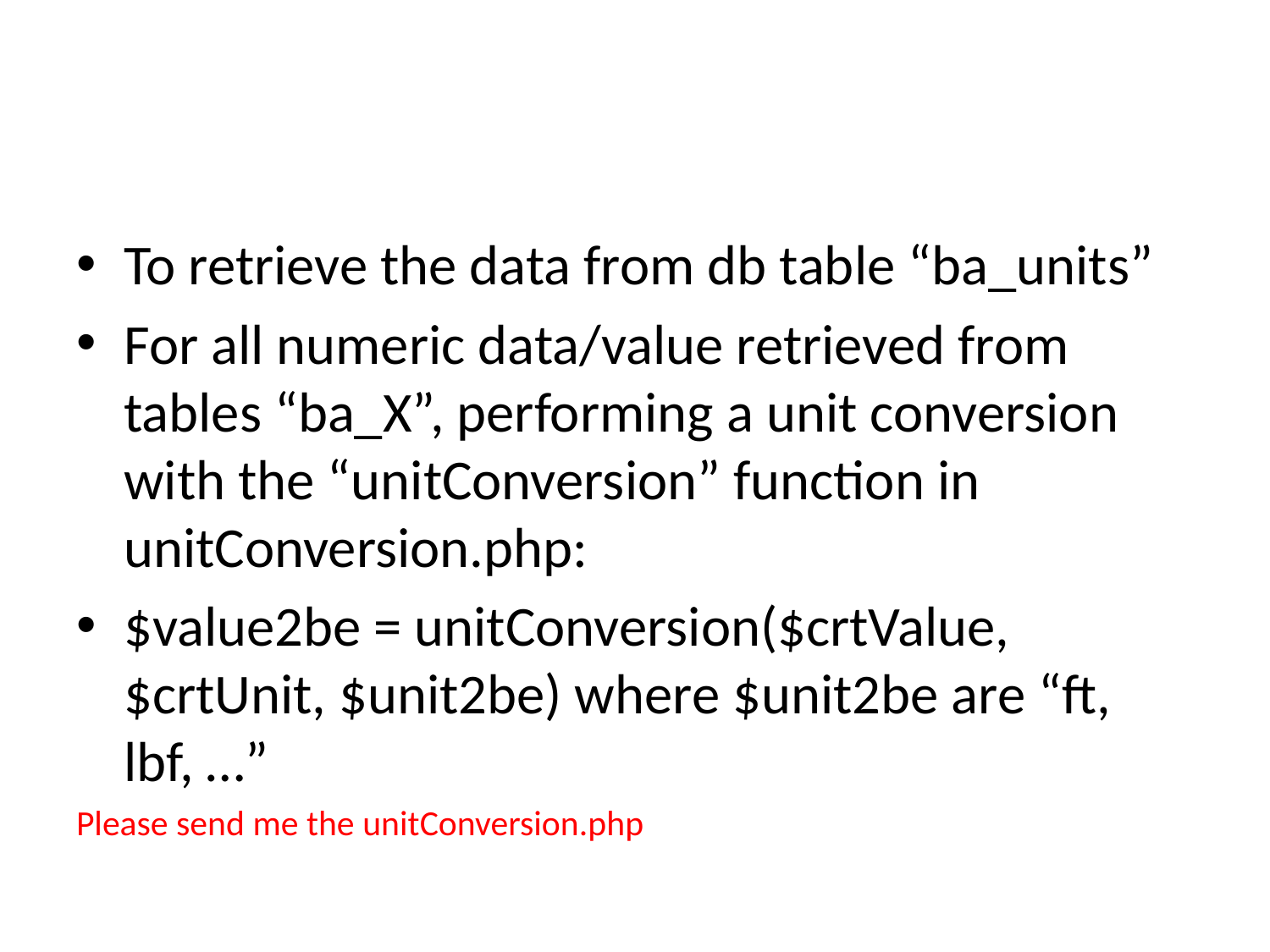

To retrieve the data from db table “ba_units”
For all numeric data/value retrieved from tables “ba_X”, performing a unit conversion with the “unitConversion” function in unitConversion.php:
$value2be = unitConversion($crtValue, $crtUnit, $unit2be) where $unit2be are “ft, lbf, …”
Please send me the unitConversion.php